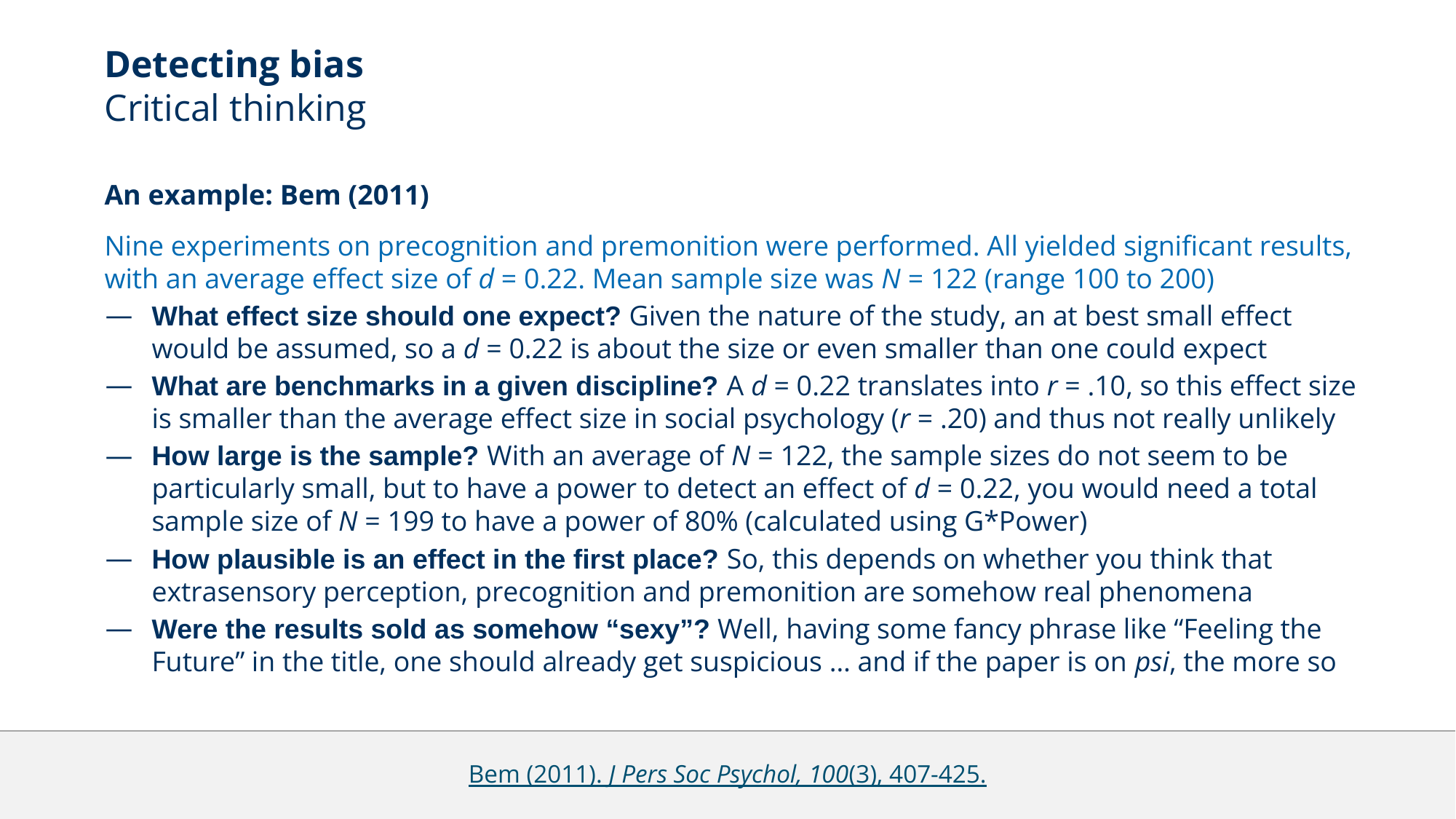

# Detecting bias Critical thinking
An example: Bem (2011)
Nine experiments on precognition and premonition were performed. All yielded significant results, with an average effect size of d = 0.22. Mean sample size was N = 122 (range 100 to 200)
What effect size should one expect? Given the nature of the study, an at best small effect would be assumed, so a d = 0.22 is about the size or even smaller than one could expect
What are benchmarks in a given discipline? A d = 0.22 translates into r = .10, so this effect size is smaller than the average effect size in social psychology (r = .20) and thus not really unlikely
How large is the sample? With an average of N = 122, the sample sizes do not seem to be particularly small, but to have a power to detect an effect of d = 0.22, you would need a total sample size of N = 199 to have a power of 80% (calculated using G*Power)
How plausible is an effect in the first place? So, this depends on whether you think that extrasensory perception, precognition and premonition are somehow real phenomena
Were the results sold as somehow “sexy”? Well, having some fancy phrase like “Feeling the Future” in the title, one should already get suspicious … and if the paper is on psi, the more so

Bem (2011). J Pers Soc Psychol, 100(3), 407-425.